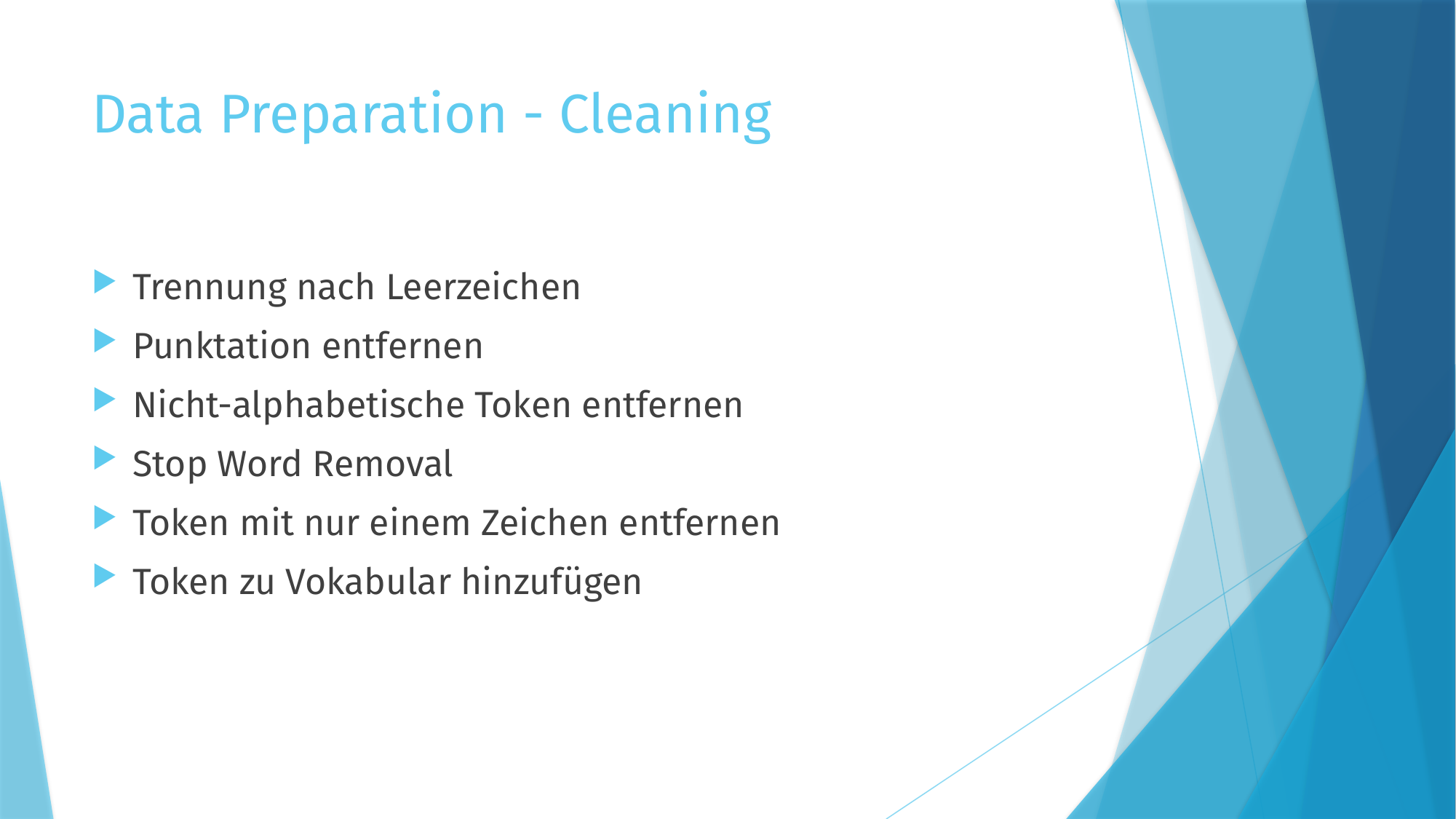

# Data Preparation - Cleaning
Trennung nach Leerzeichen
Punktation entfernen
Nicht-alphabetische Token entfernen
Stop Word Removal
Token mit nur einem Zeichen entfernen
Token zu Vokabular hinzufügen